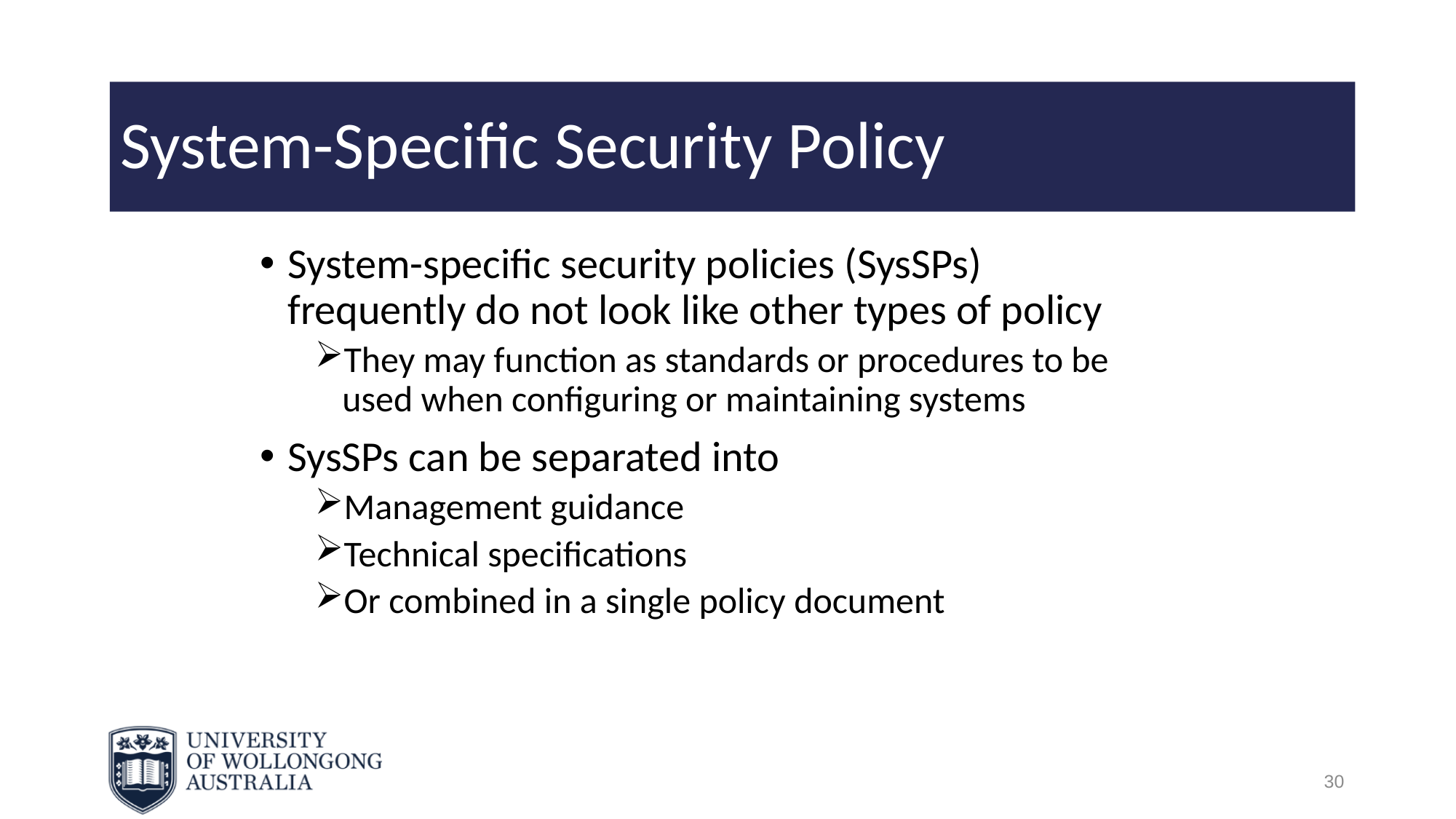

# System-Specific Security Policy
System-specific security policies (SysSPs) frequently do not look like other types of policy
They may function as standards or procedures to be used when configuring or maintaining systems
SysSPs can be separated into
Management guidance
Technical specifications
Or combined in a single policy document
30